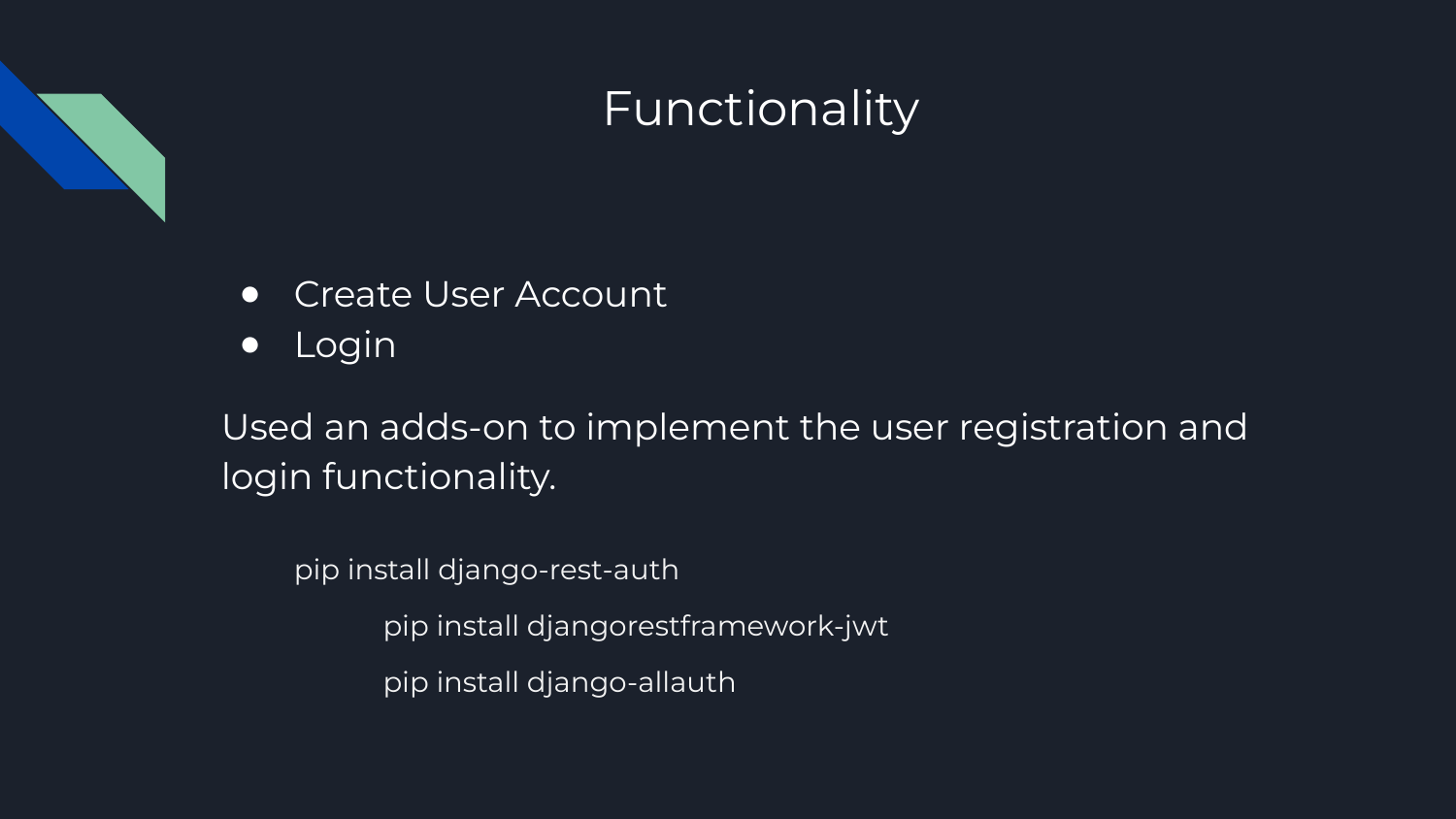

# Functionality
Create User Account
Login
Used an adds-on to implement the user registration and login functionality.
pip install django-rest-auth
	pip install djangorestframework-jwt
	pip install django-allauth